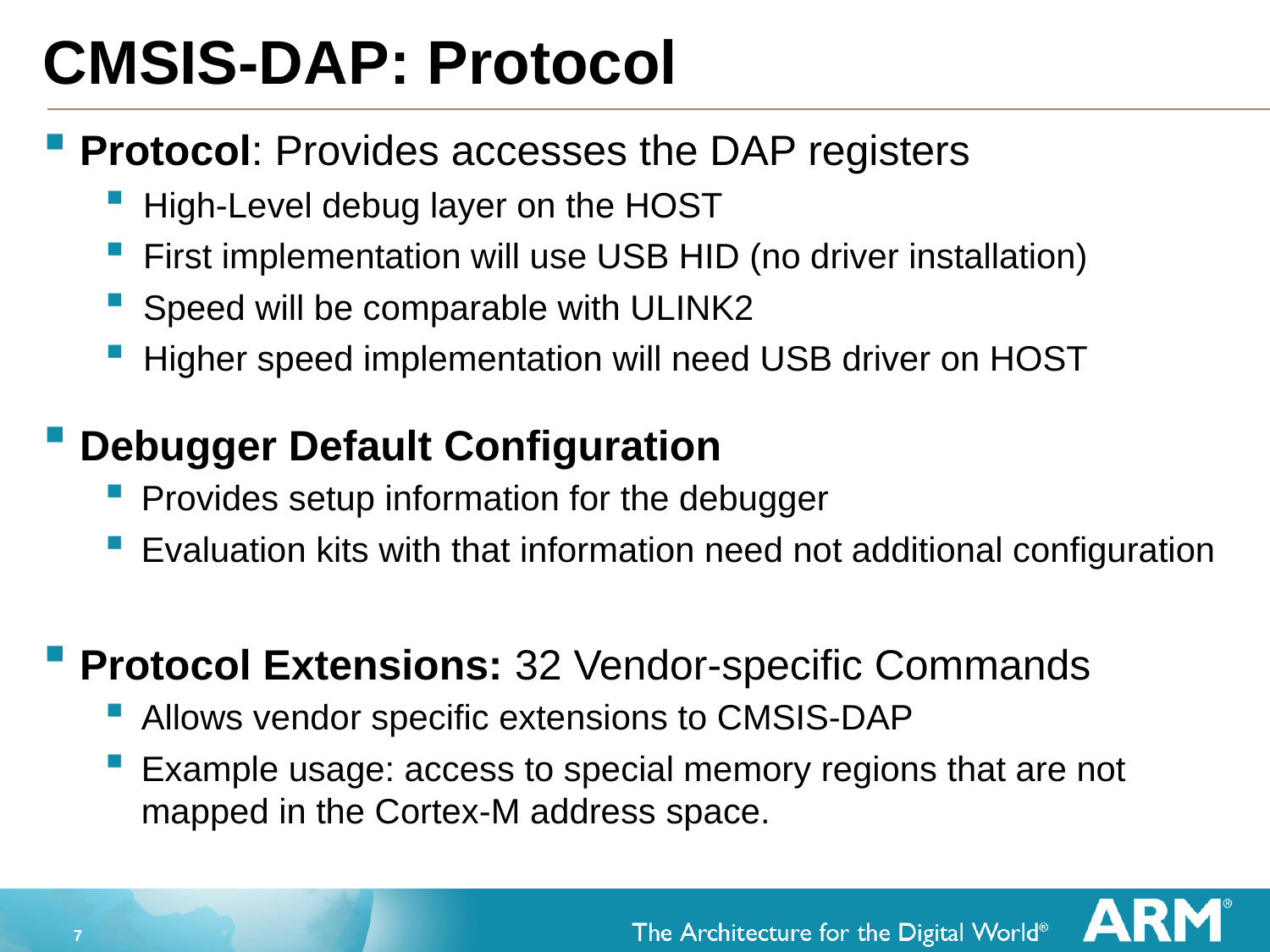

CMSIS-DAP: Protocol
Protocol: Provides accesses the DAP registers
High-Level debug layer on the HOST
First implementation will use USB HID (no driver installation)
Speed will be comparable with ULINK2
Higher speed implementation will need USB driver on HOST

Debugger Default Configuration
Provides setup information for the debugger
Evaluation kits with that information need not additional configuration

Protocol Extensions: 32 Vendor-specific Commands
Allows vendor specific extensions to CMSIS-DAP
Example usage: access to special memory regions that are not mapped in the Cortex-M address space.